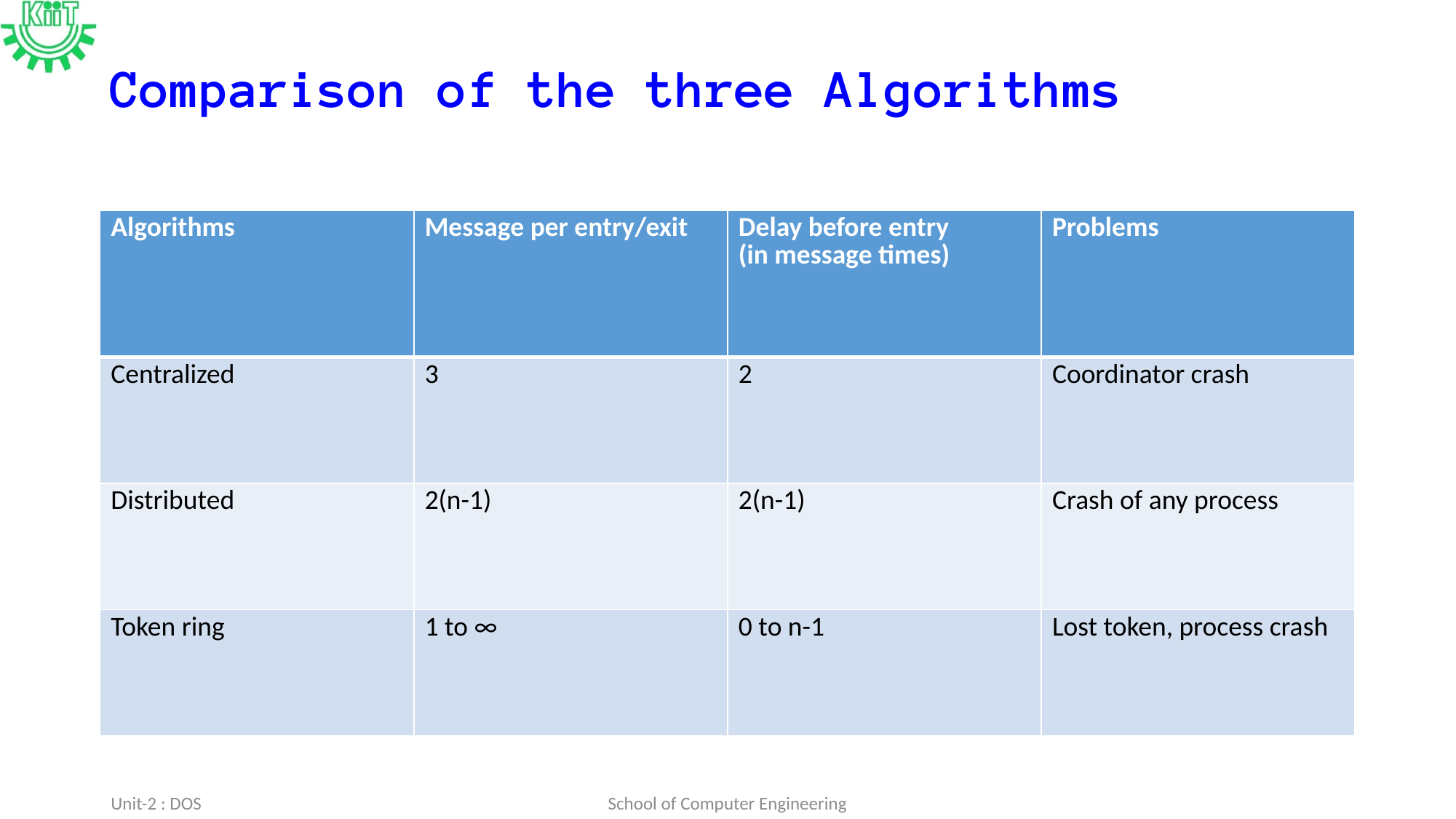

# Comparison of the three Algorithms
| Algorithms | Message per entry/exit | Delay before entry (in message times) | Problems |
| --- | --- | --- | --- |
| Centralized | 3 | 2 | Coordinator crash |
| Distributed | 2(n-1) | 2(n-1) | Crash of any process |
| Token ring | 1 to ∞ | 0 to n-1 | Lost token, process crash |
Unit-2 : DOS
17
School of Computer Engineering